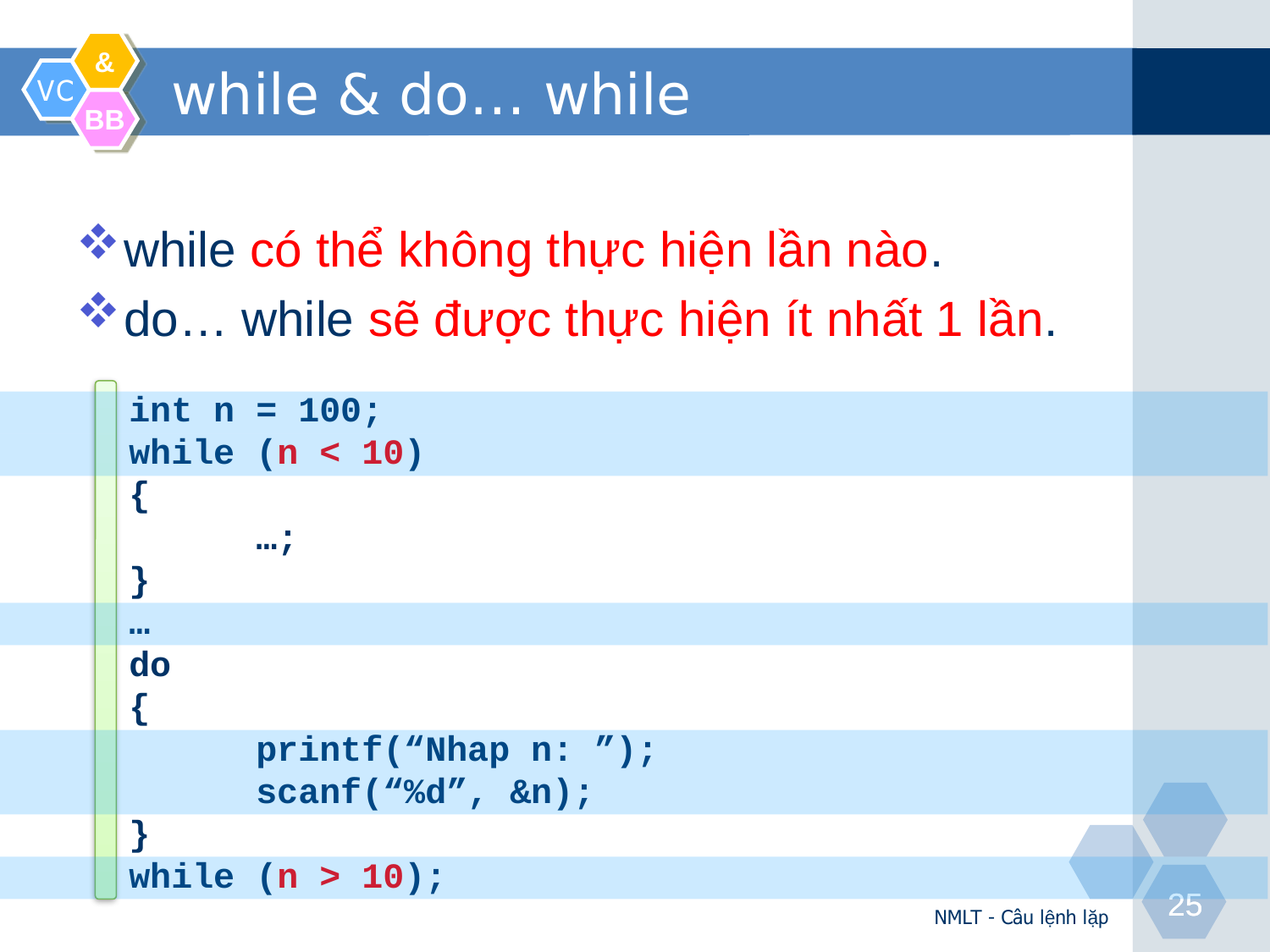

# while & do… while
while có thể không thực hiện lần nào.
do… while sẽ được thực hiện ít nhất 1 lần.

int n = 100;
while (n < 10)
{
	…;
}
…
do
{
	printf(“Nhap n: ”);
	scanf(“%d”, &n);
}
while (n > 10);

NMLT - Câu lệnh lặp